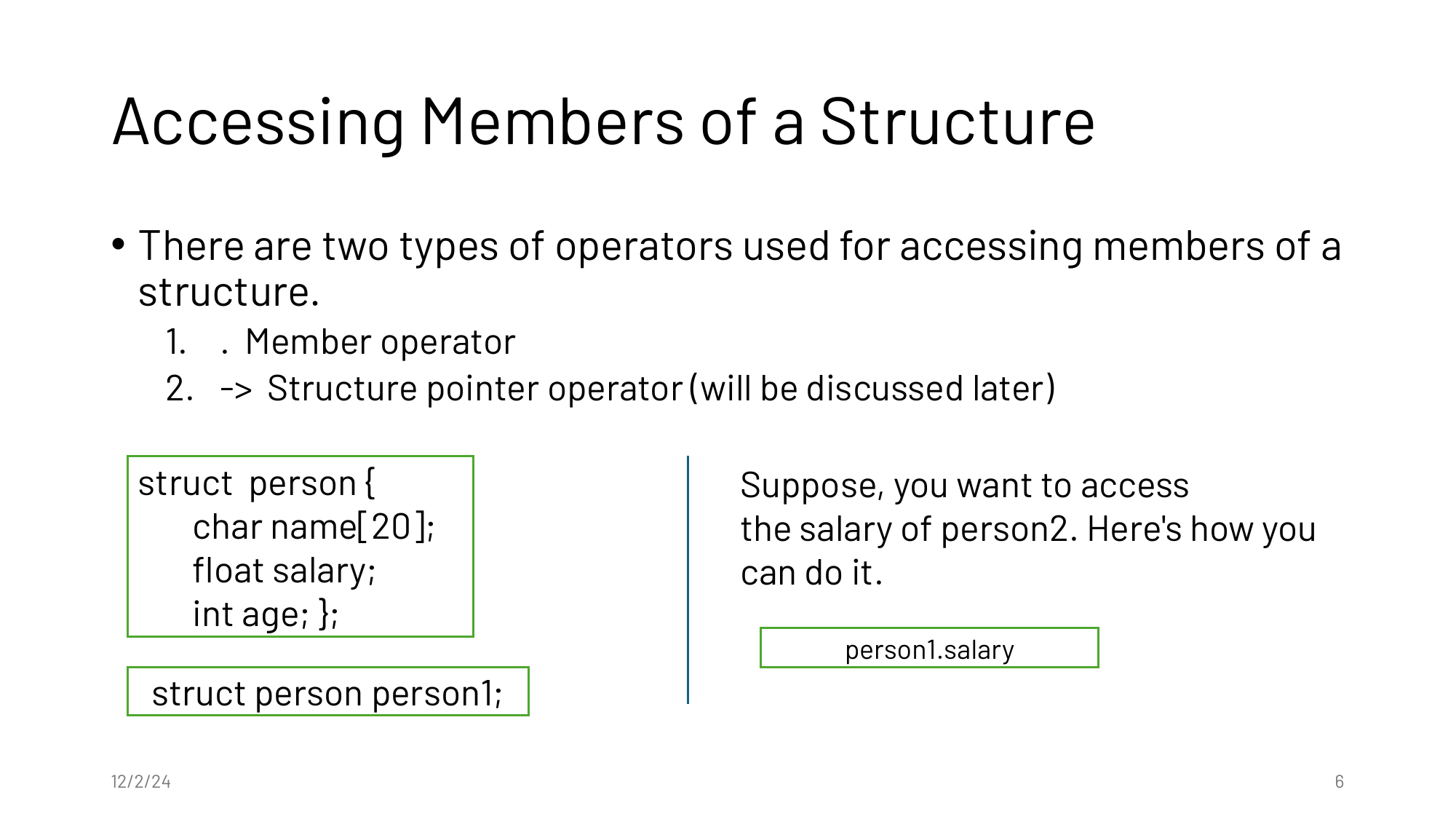

# Accessing Members of a Structure
There are two types of operators used for accessing members of a structure.
.  Member operator
->  Structure pointer operator (will be discussed later)

struct  person {
char name[20];
float salary;
int age; };
Suppose, you want to access  the salary of person2. Here's how you can do it.
person1.salary
struct person person1;
12/2/24
6